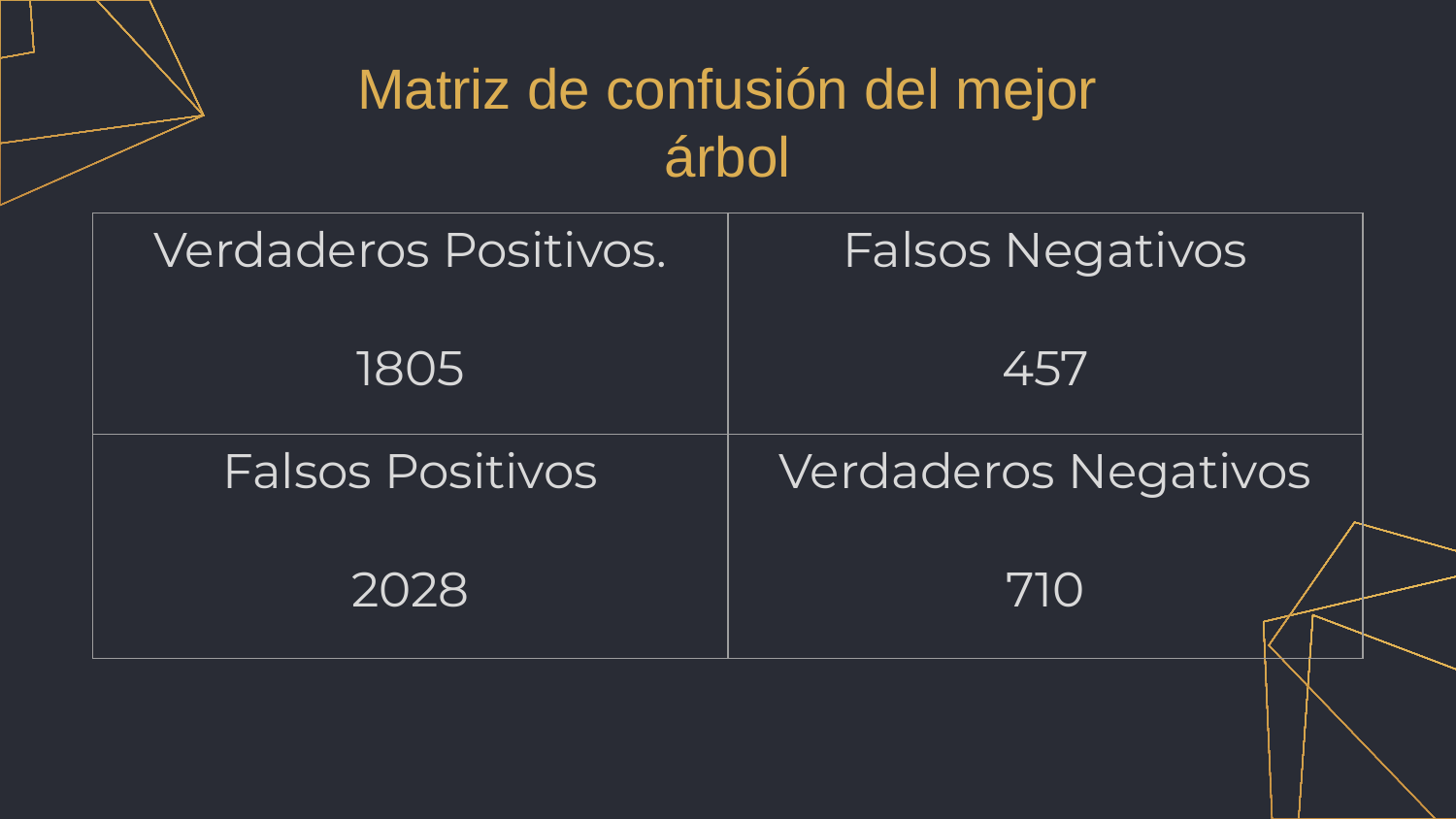

# Matriz de confusión del mejor árbol
| Verdaderos Positivos. 1805 | Falsos Negativos 457 |
| --- | --- |
| Falsos Positivos 2028 | Verdaderos Negativos 710 |